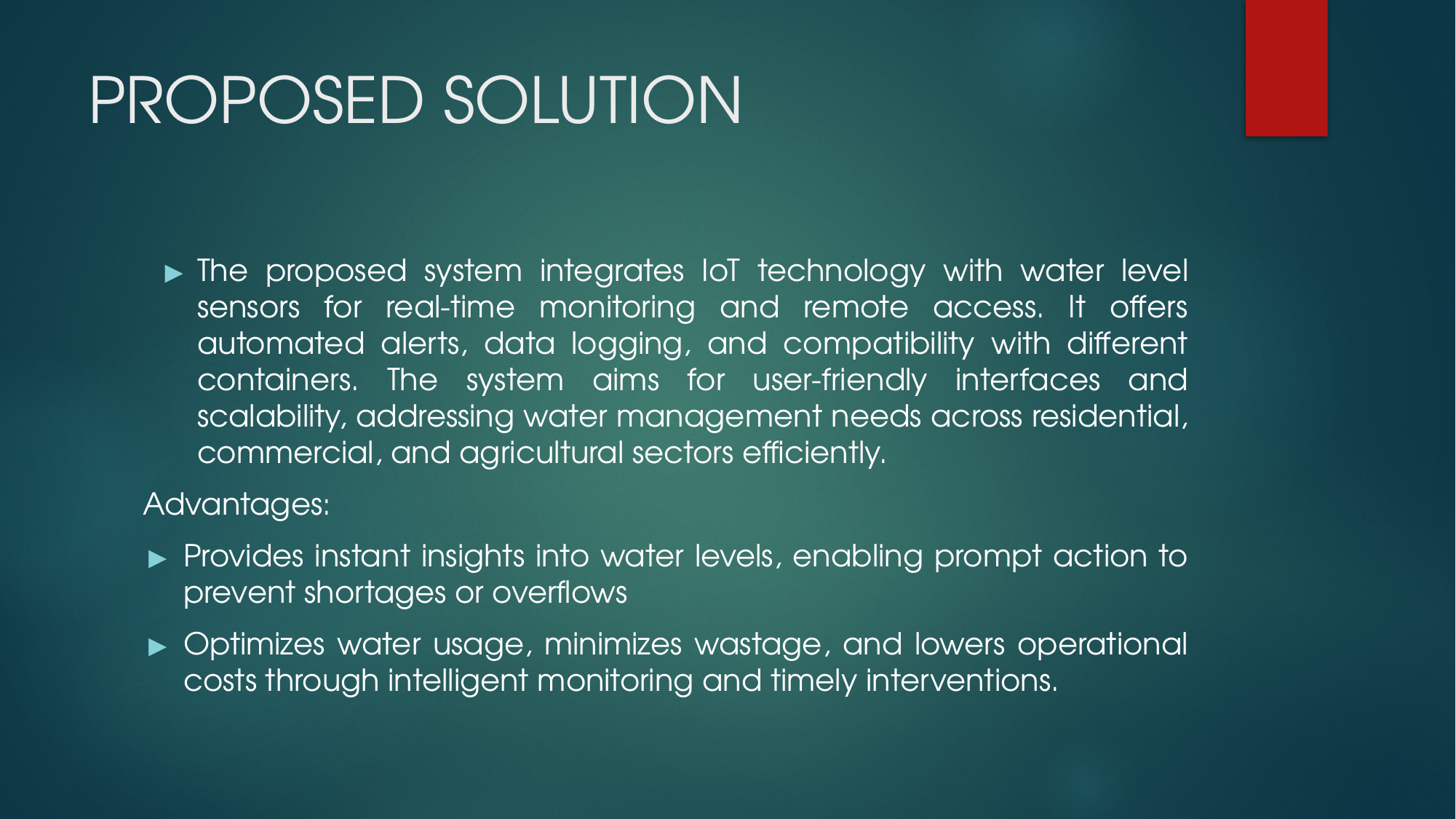

# PROPOSED SOLUTION
The proposed system integrates IoT technology with water level sensors for real-time monitoring and remote access. It offers automated alerts, data logging, and compatibility with different containers. The system aims for user-friendly interfaces and scalability, addressing water management needs across residential, commercial, and agricultural sectors efficiently.
Advantages:
Provides instant insights into water levels, enabling prompt action to prevent shortages or overflows
Optimizes water usage, minimizes wastage, and lowers operational costs through intelligent monitoring and timely interventions.